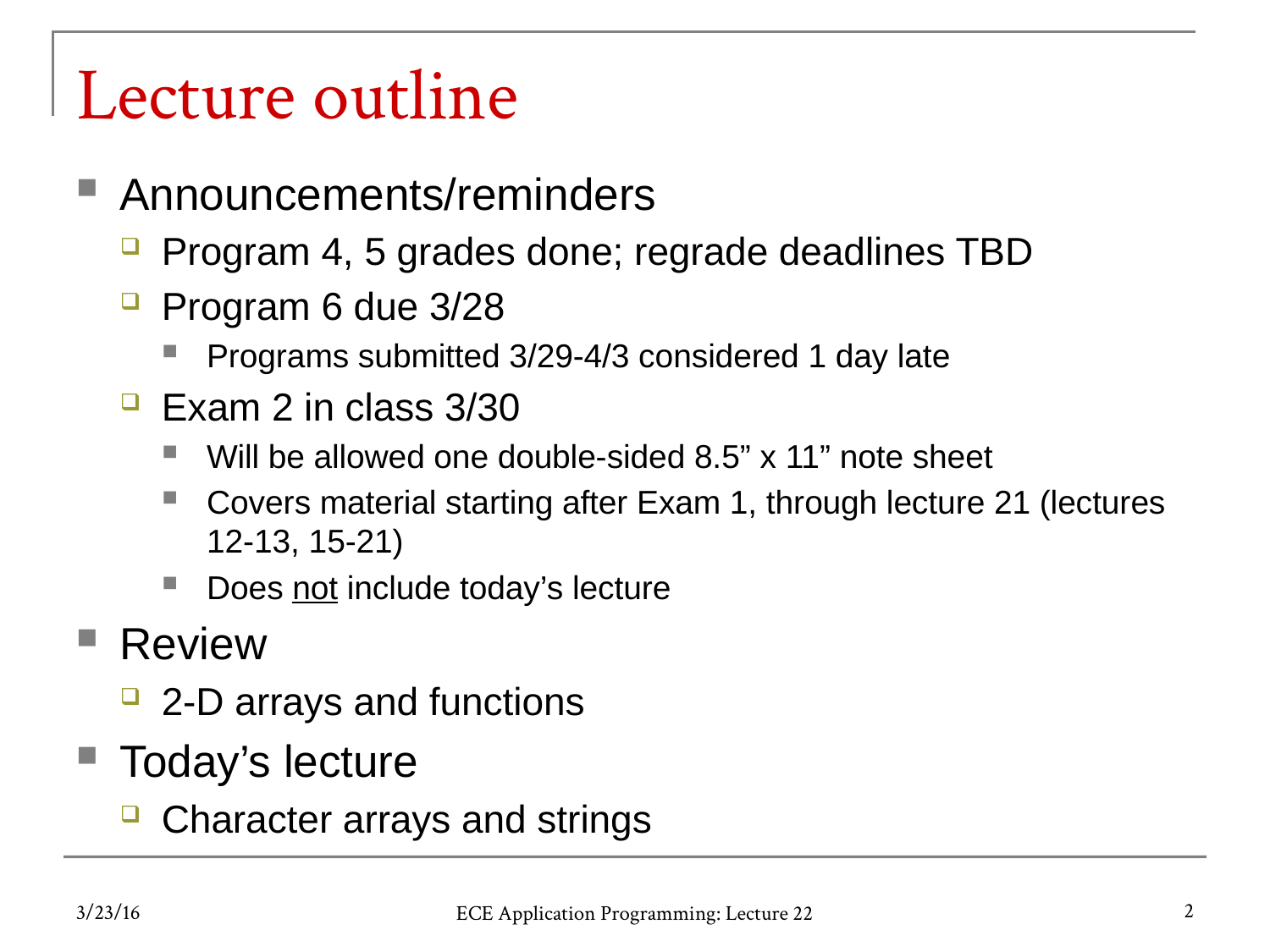

# Lecture outline
Announcements/reminders
Program 4, 5 grades done; regrade deadlines TBD
Program 6 due 3/28
Programs submitted 3/29-4/3 considered 1 day late
Exam 2 in class 3/30
Will be allowed one double-sided 8.5” x 11” note sheet
Covers material starting after Exam 1, through lecture 21 (lectures 12-13, 15-21)
Does not include today’s lecture
Review
2-D arrays and functions
Today’s lecture
Character arrays and strings
3/23/16
2
ECE Application Programming: Lecture 22